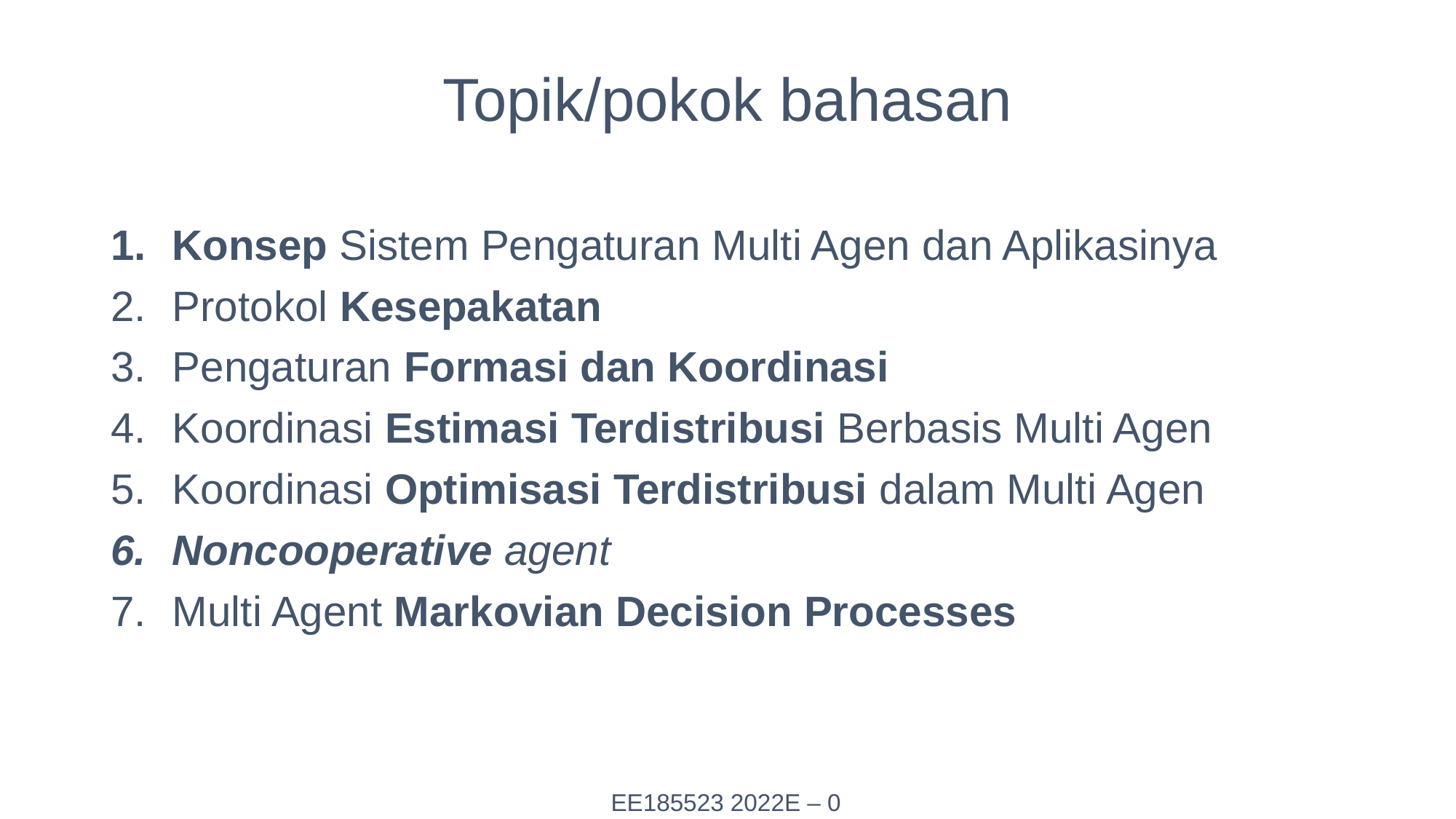

# Topik/pokok bahasan
Konsep Sistem Pengaturan Multi Agen dan Aplikasinya
Protokol Kesepakatan
Pengaturan Formasi dan Koordinasi
Koordinasi Estimasi Terdistribusi Berbasis Multi Agen
Koordinasi Optimisasi Terdistribusi dalam Multi Agen
Noncooperative agent
Multi Agent Markovian Decision Processes
EE185523 2022E – 0